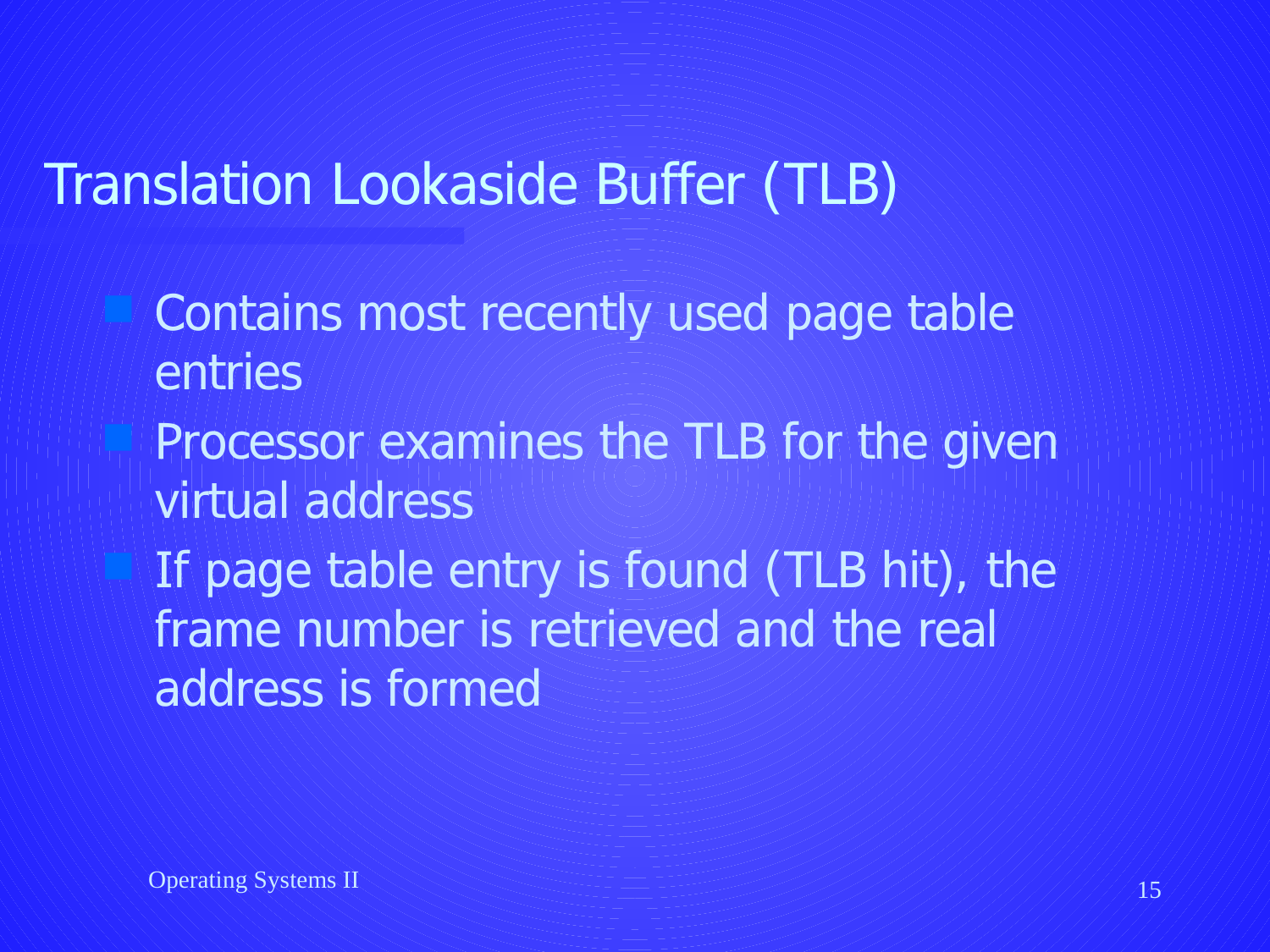

# Translation Lookaside Buffer (TLB)
Contains most recently used page table entries
Processor examines the TLB for the given virtual address
If page table entry is found (TLB hit), the frame number is retrieved and the real address is formed

Operating Systems II
15